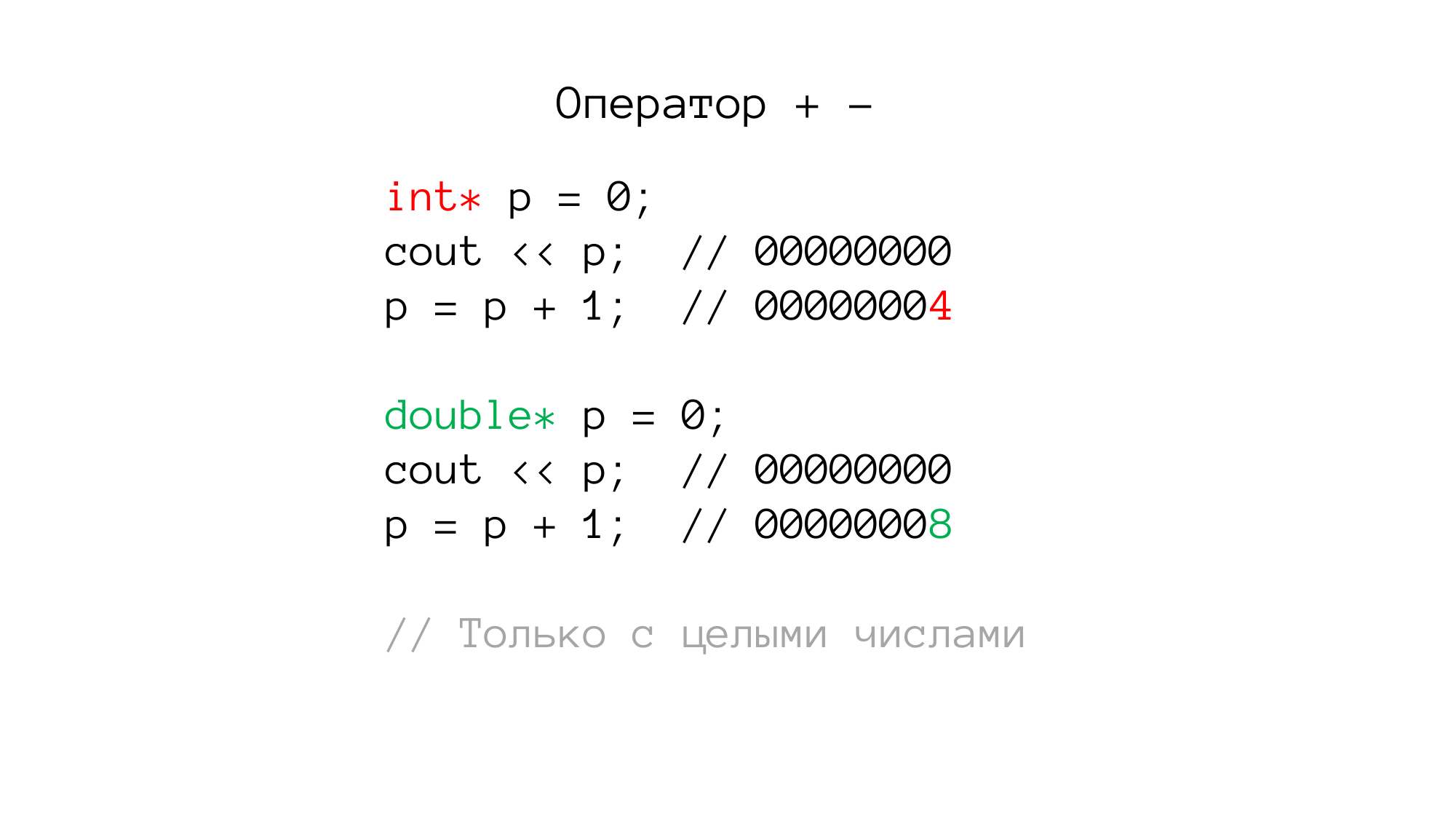

Оператор + -
int* p = 0;
cout << p;  // 00000000
p = p + 1;  // 00000004

double* p = 0;
cout << p;  // 00000000
p = p + 1;  // 00000008

// Только с целыми числами